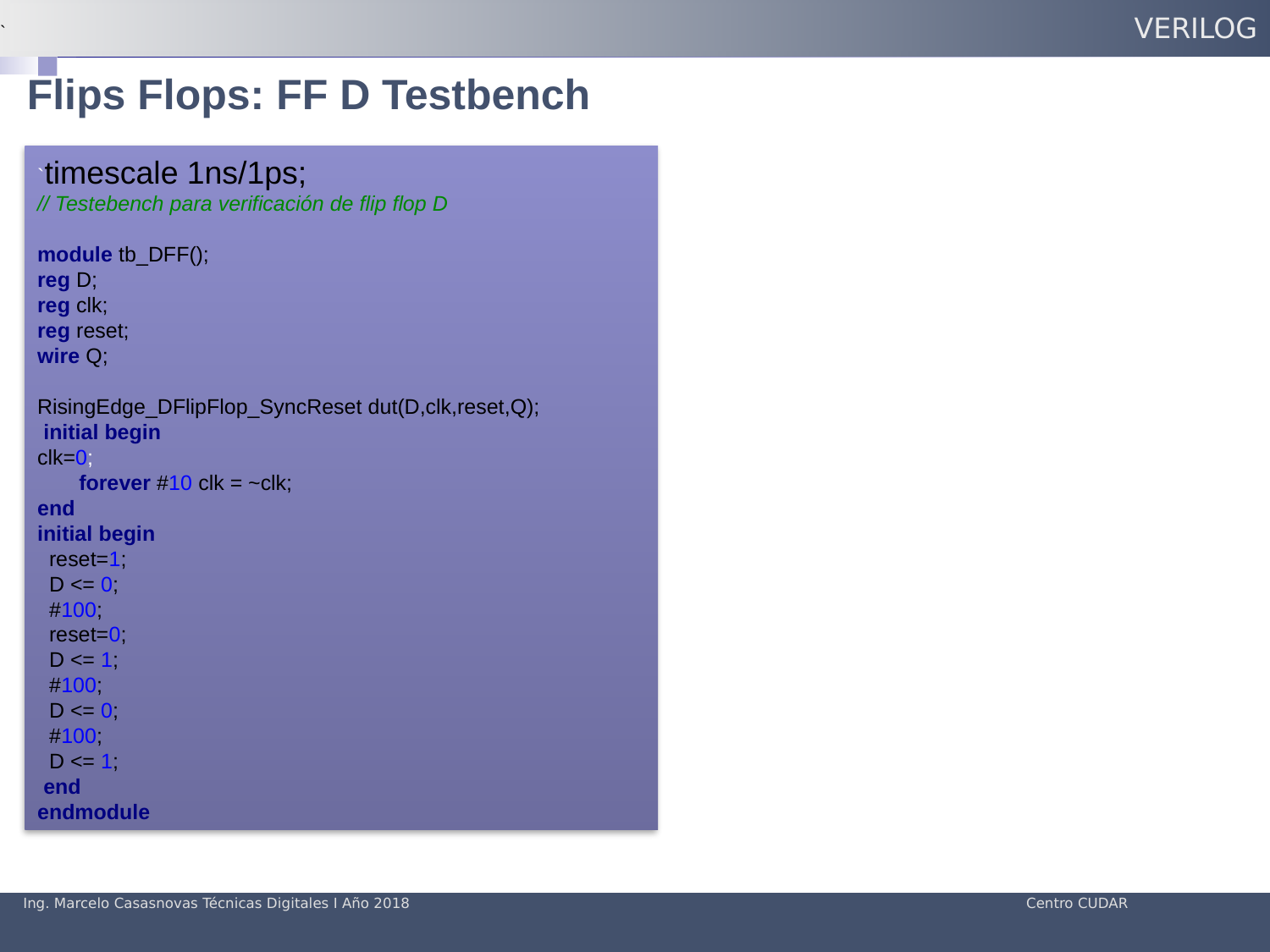

VERILOG
`
Flips Flops: FF D Testbench
`timescale 1ns/1ps;
// Testebench para verificación de flip flop D

module tb_DFF();
reg D;
reg clk;
reg reset;
wire Q;

RisingEdge_DFlipFlop_SyncReset dut(D,clk,reset,Q);
 initial begin
clk=0;
       forever #10 clk = ~clk;
end
initial begin
  reset=1;
  D <= 0;
  #100;
  reset=0;
  D <= 1;
  #100;
  D <= 0;
  #100;
  D <= 1;
 end
endmodule

Ing. Marcelo Casasnovas Técnicas Digitales I Año 2018                                                                                                                                           Centro CUDAR